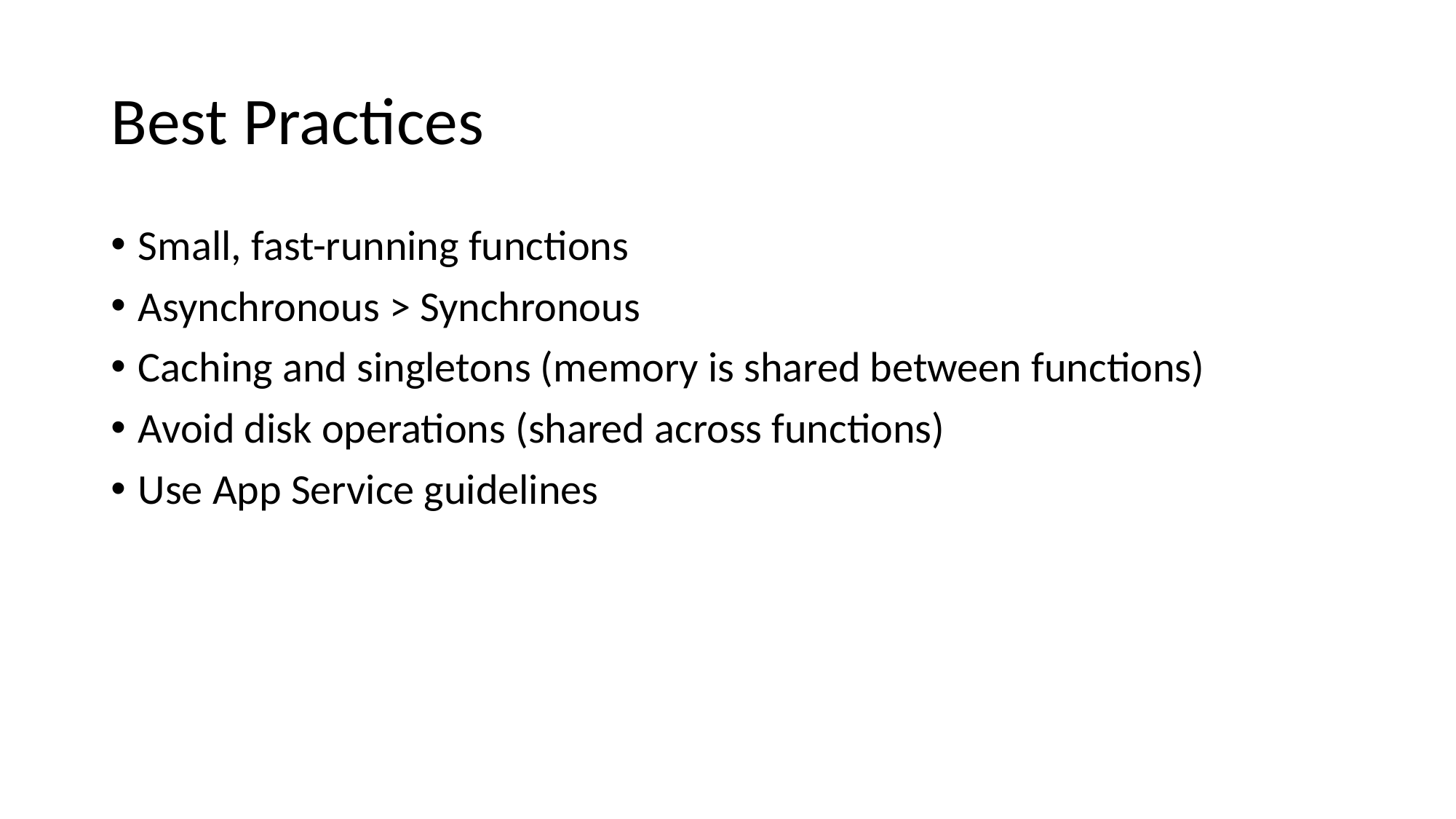

# Best Practices
Small, fast-running functions
Asynchronous > Synchronous
Caching and singletons (memory is shared between functions)
Avoid disk operations (shared across functions)
Use App Service guidelines